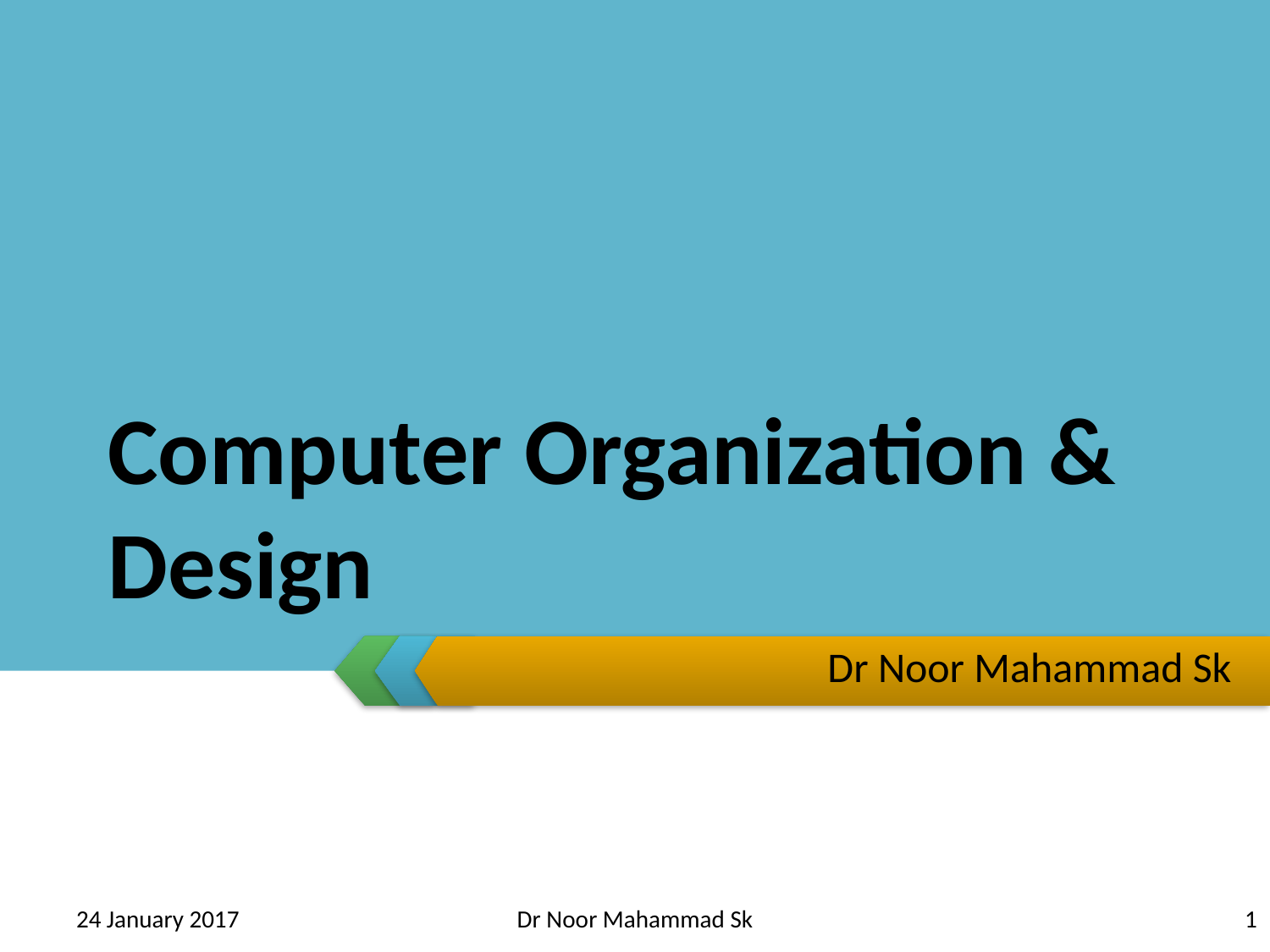

# Computer Organization & Design
Dr Noor Mahammad Sk
24 January 2017
Dr Noor Mahammad Sk
1